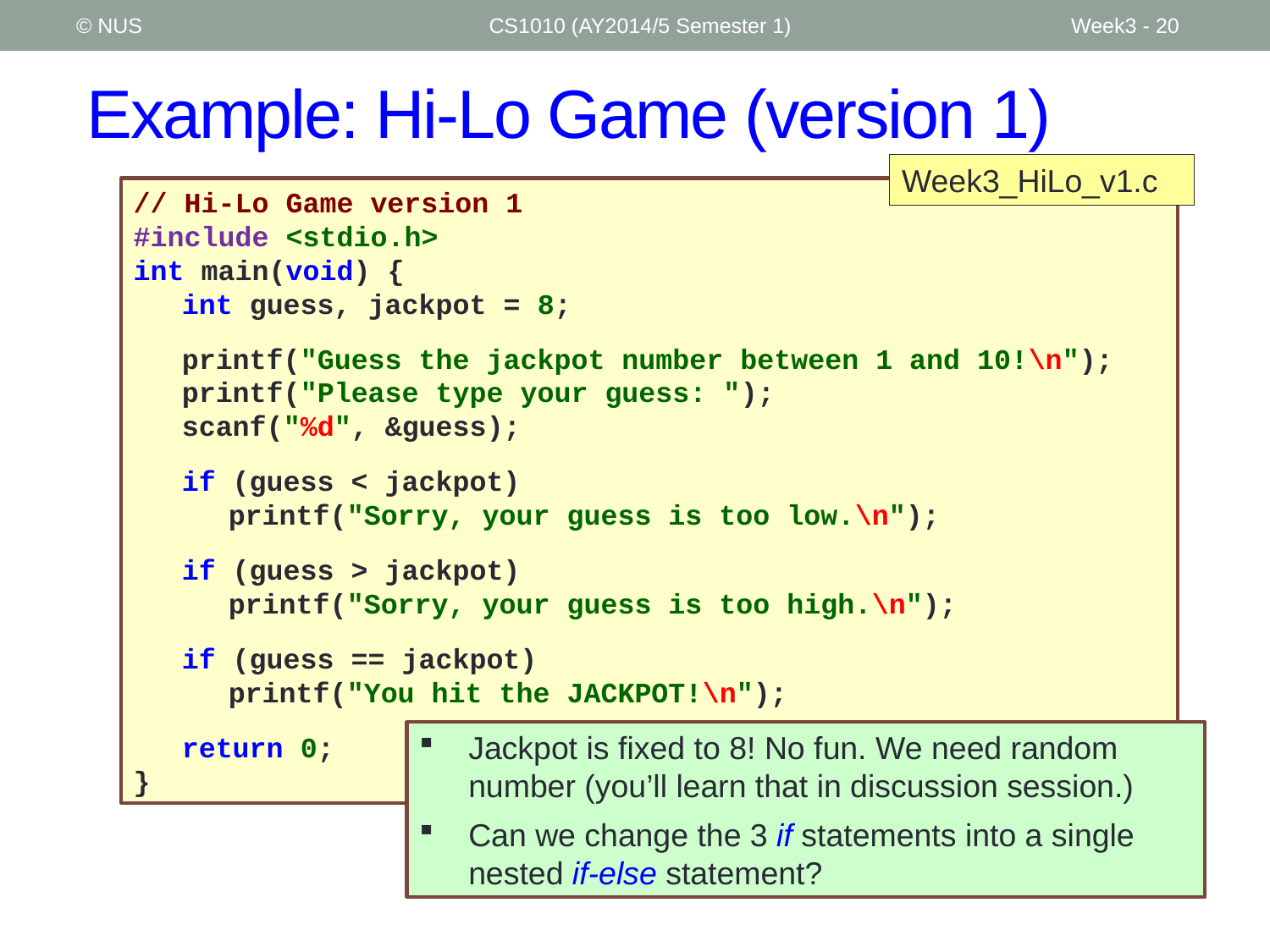

© NUS
CS1010 (AY2014/5 Semester 1)
Week3 - 20
# Example: Hi-Lo Game (version 1)
Week3_HiLo_v1.c
// Hi-Lo Game version 1
#include <stdio.h>
int main(void) {
	int guess, jackpot = 8;

	printf("Guess the jackpot number between 1 and 10!\n");
	printf("Please type your guess: ");
	scanf("%d", &guess);

	if (guess < jackpot)
		printf("Sorry, your guess is too low.\n");

	if (guess > jackpot)
		printf("Sorry, your guess is too high.\n");

	if (guess == jackpot)
		printf("You hit the JACKPOT!\n");

	return 0;
}
Jackpot is fixed to 8! No fun. We need random number (you’ll learn that in discussion session.)
Can we change the 3 if statements into a single nested if-else statement?